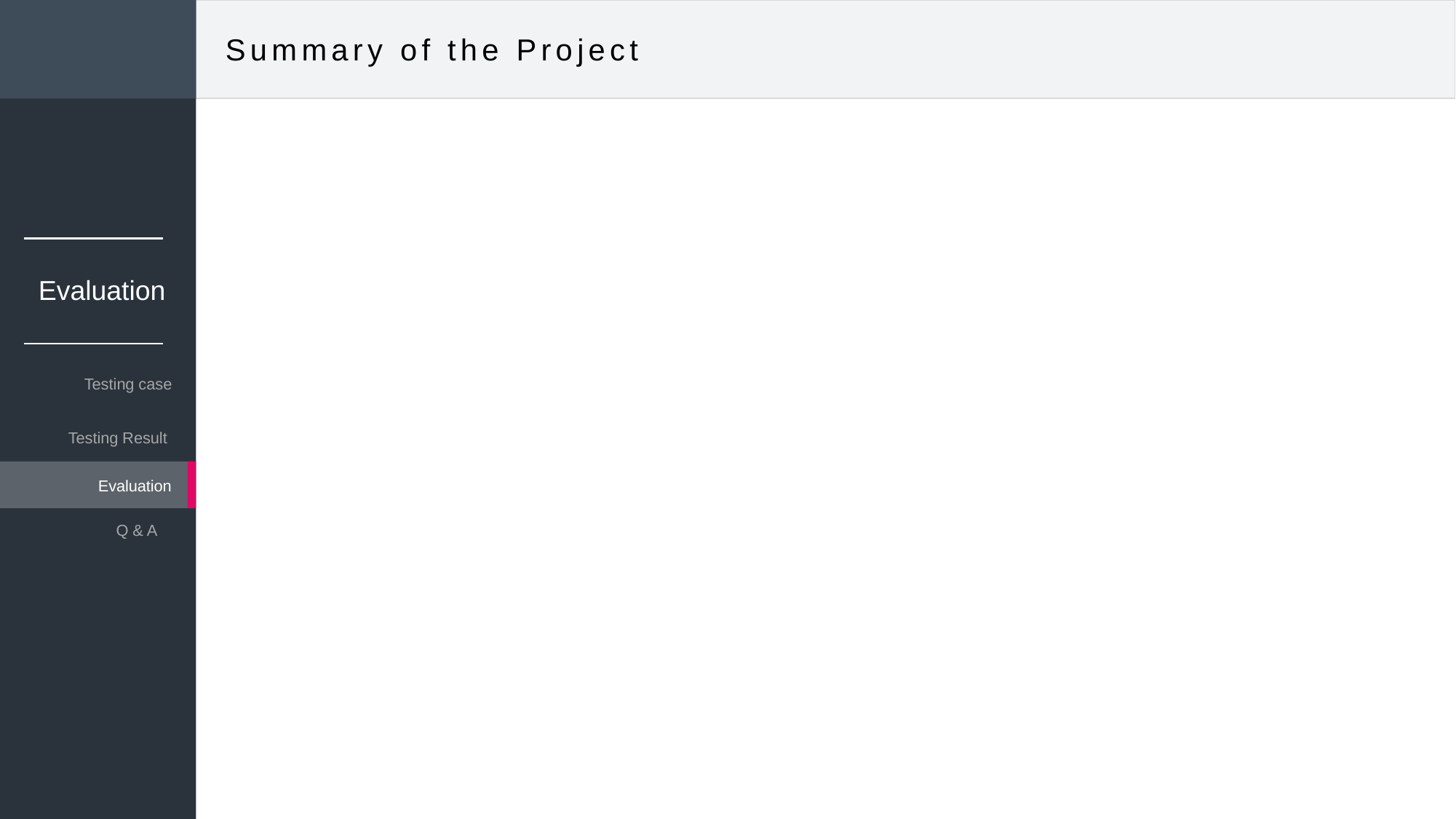

Summary of the Project
Evaluation
Testing case

Testing Result

Evaluation
Q & A